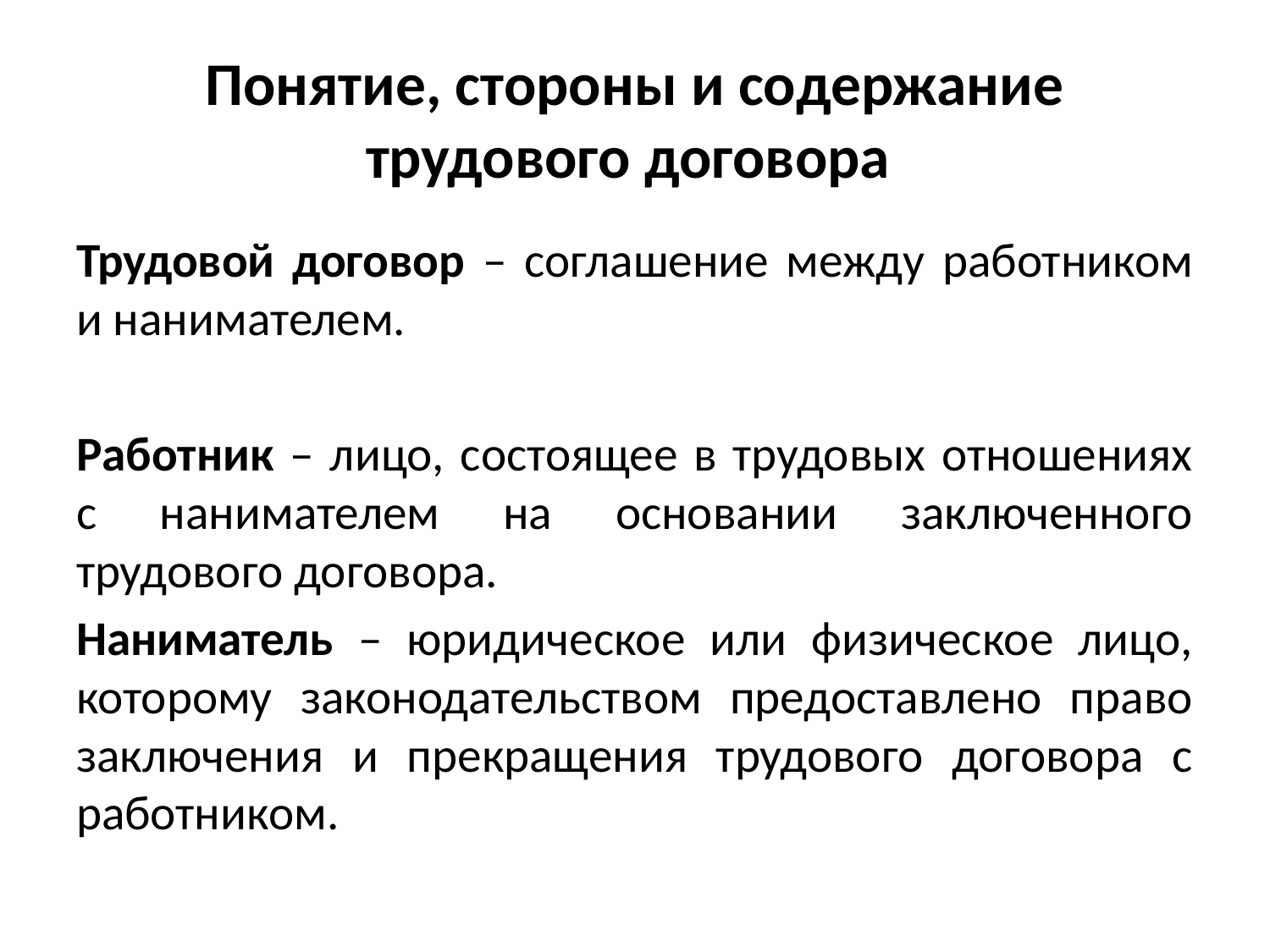

# Понятие, стороны и содержание трудового договора
Трудовой договор – соглашение между работником и нанимателем.

Работник – лицо, состоящее в трудовых отношениях с нанимателем на основании заключенного трудового договора.
Наниматель – юридическое или физическое лицо, которому законодательством предоставлено право заключения и прекращения трудового договора с работником.